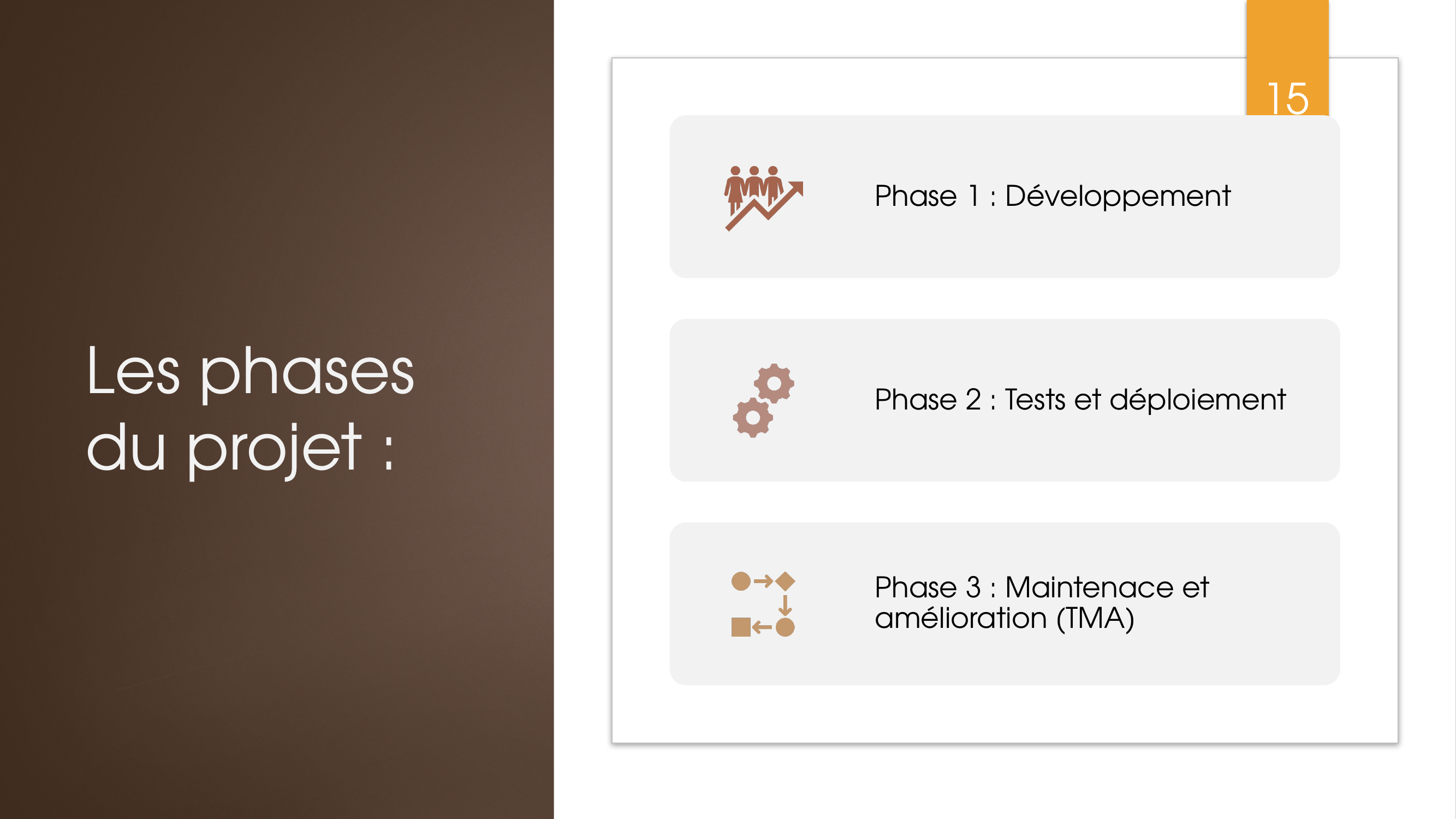

15

Phase 1 : Développement
Phase 2 : Tests et déploiement
Phase 3 : Maintenace et amélioration (TMA)
# Les phases du projet :